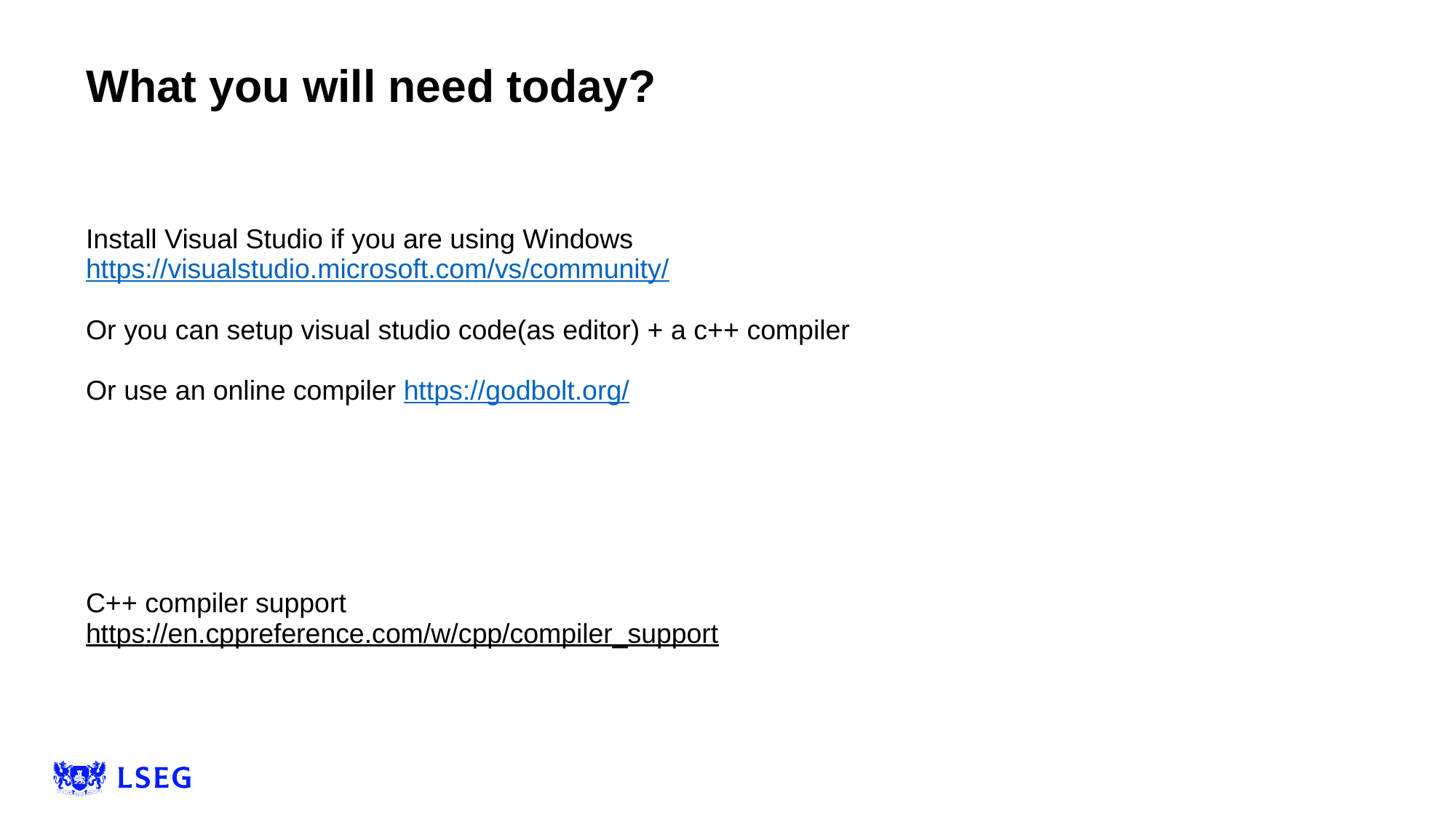

# What you will need today?
Install Visual Studio if you are using Windows https://visualstudio.microsoft.com/vs/community/

Or you can setup visual studio code(as editor) + a c++ compiler

Or use an online compiler https://godbolt.org/

C++ compiler support
https://en.cppreference.com/w/cpp/compiler_support